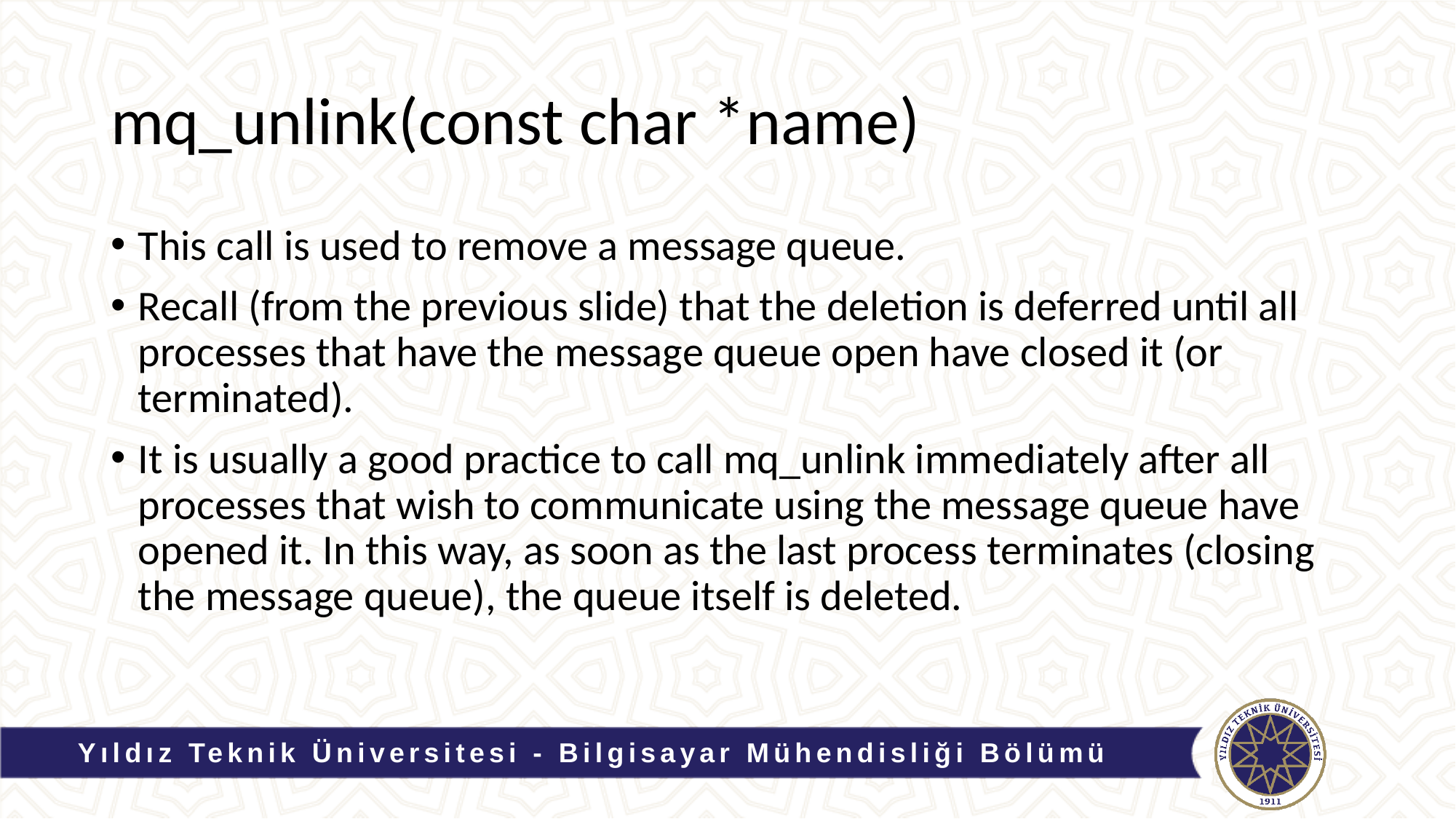

# mq_unlink(const char *name)
This call is used to remove a message queue.
Recall (from the previous slide) that the deletion is deferred until all processes that have the message queue open have closed it (or terminated).
It is usually a good practice to call mq_unlink immediately after all processes that wish to communicate using the message queue have opened it. In this way, as soon as the last process terminates (closing the message queue), the queue itself is deleted.

Yıldız Teknik Üniversitesi - Bilgisayar Mühendisliği Bölümü